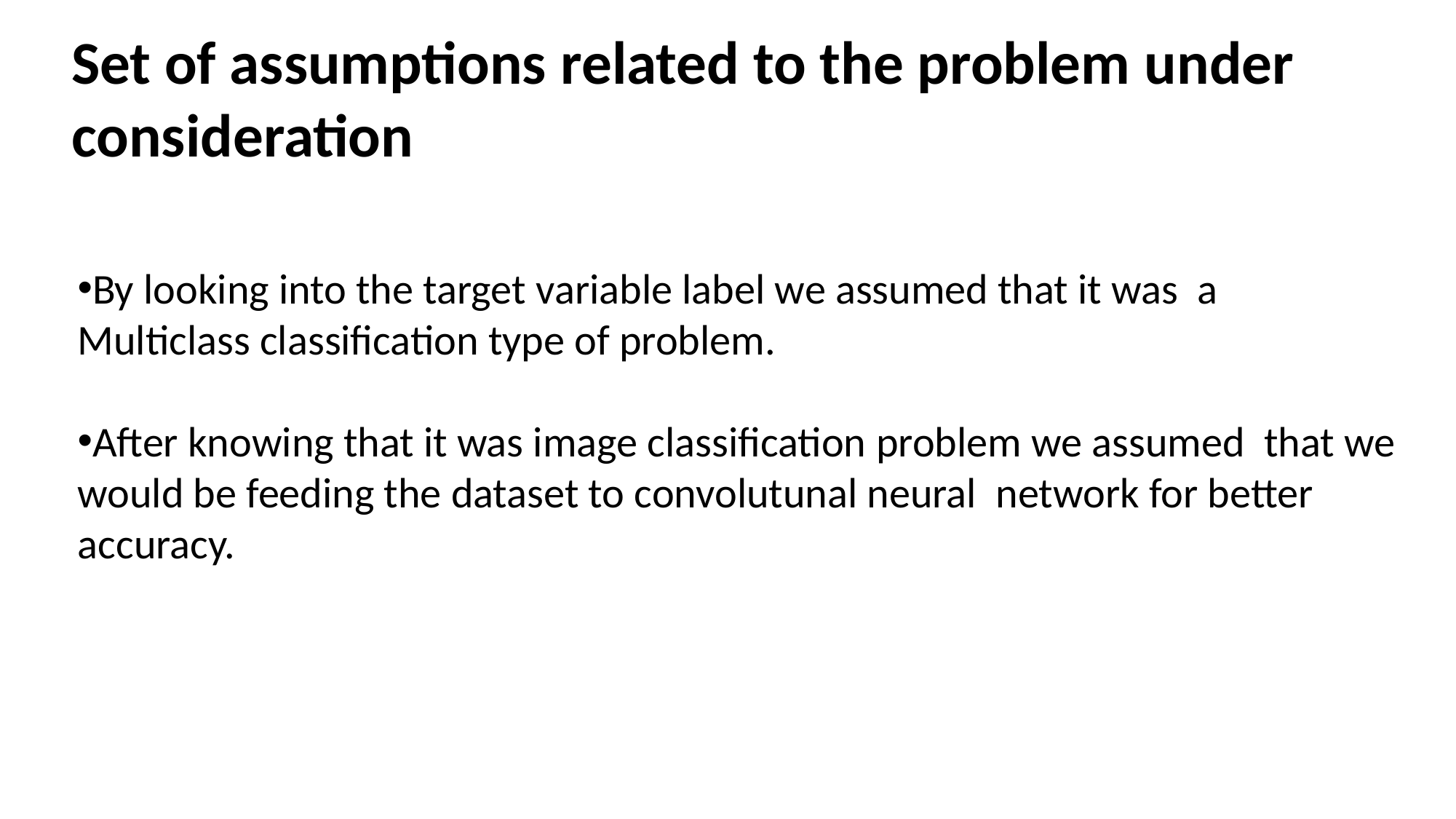

Set of assumptions related to the problem under consideration
By looking into the target variable label we assumed that it was  a  Multiclass classification type of problem.

After knowing that it was image classification problem we assumed  that we would be feeding the dataset to convolutunal neural  network for better accuracy.